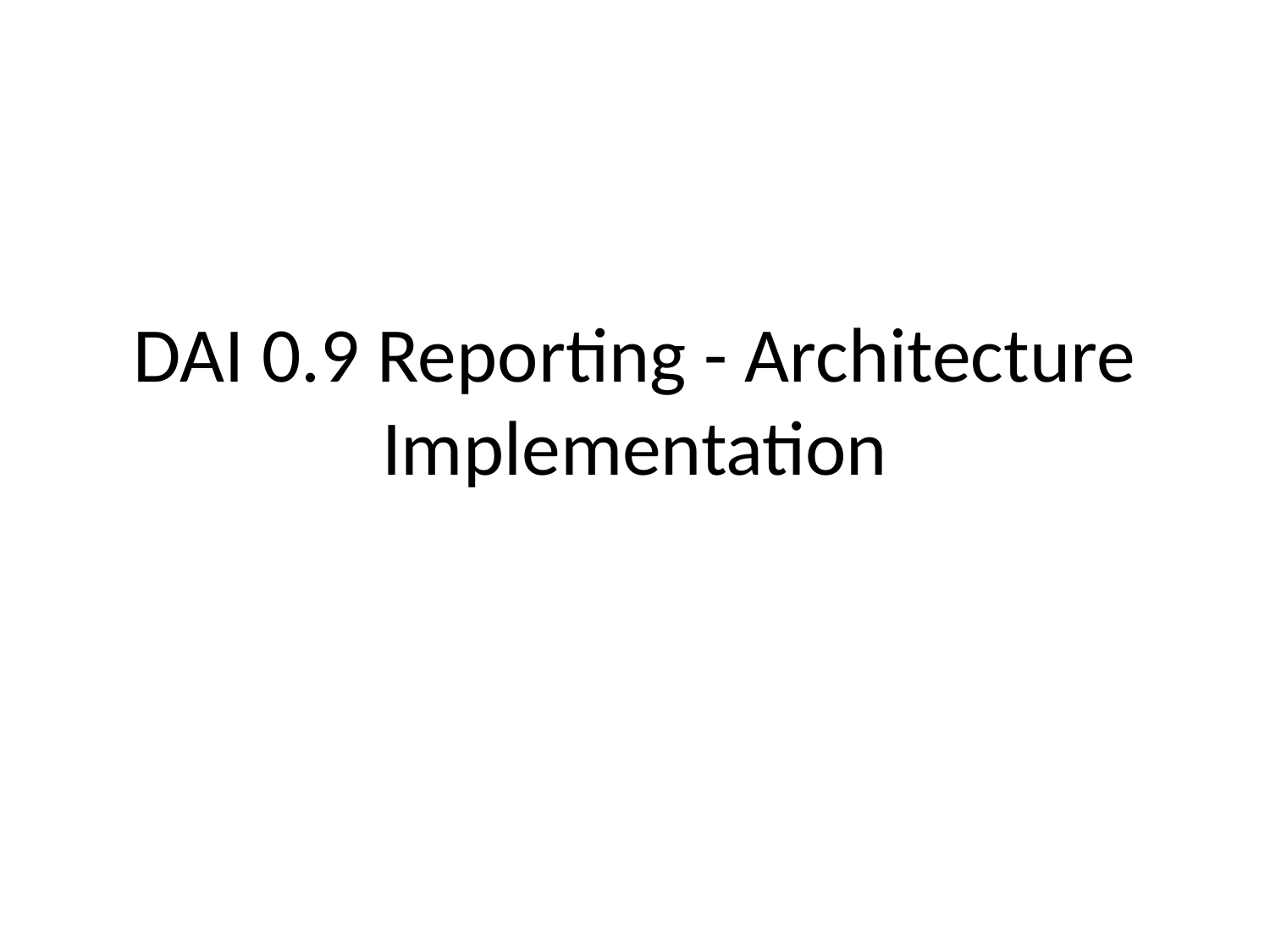

# DAI 0.9 Reporting - Architecture Implementation